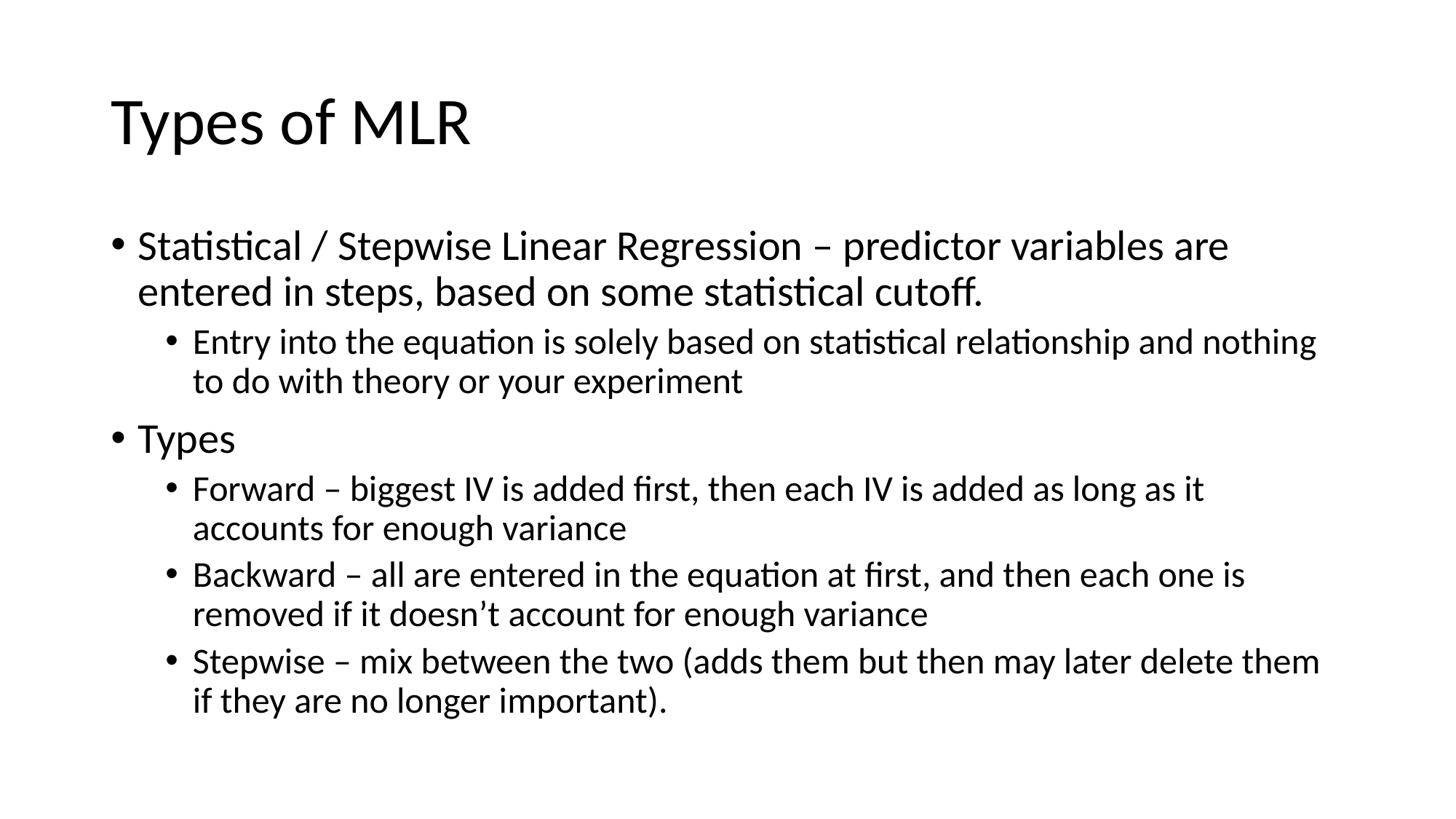

# Types of MLR
Statistical / Stepwise Linear Regression – predictor variables are entered in steps, based on some statistical cutoff.
Entry into the equation is solely based on statistical relationship and nothing to do with theory or your experiment
Types
Forward – biggest IV is added first, then each IV is added as long as it accounts for enough variance
Backward – all are entered in the equation at first, and then each one is removed if it doesn’t account for enough variance
Stepwise – mix between the two (adds them but then may later delete them if they are no longer important).